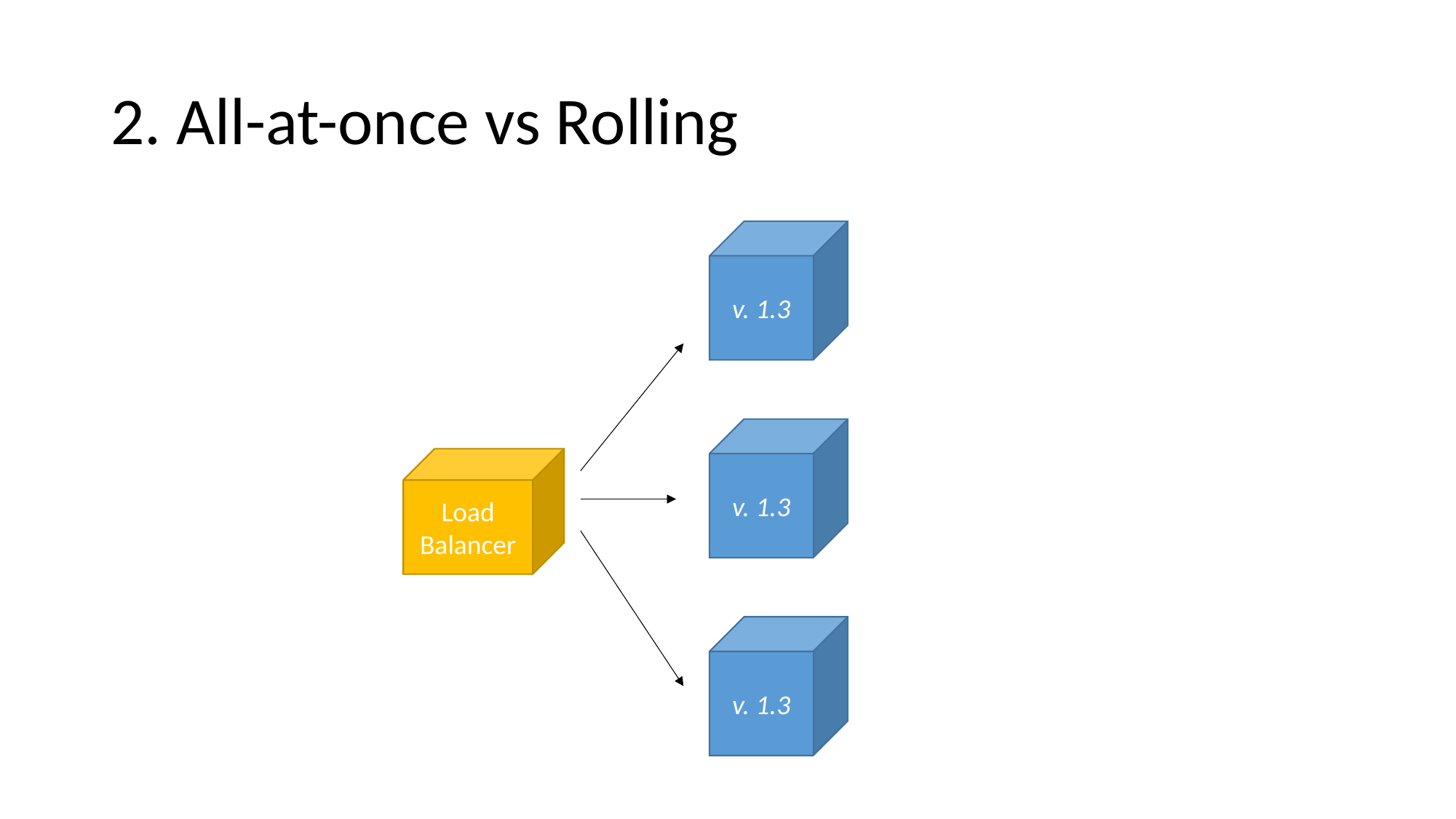

# 2. All-at-once vs Rolling
v. 1.3
v. 1.3
Load
Balancer
v. 1.3